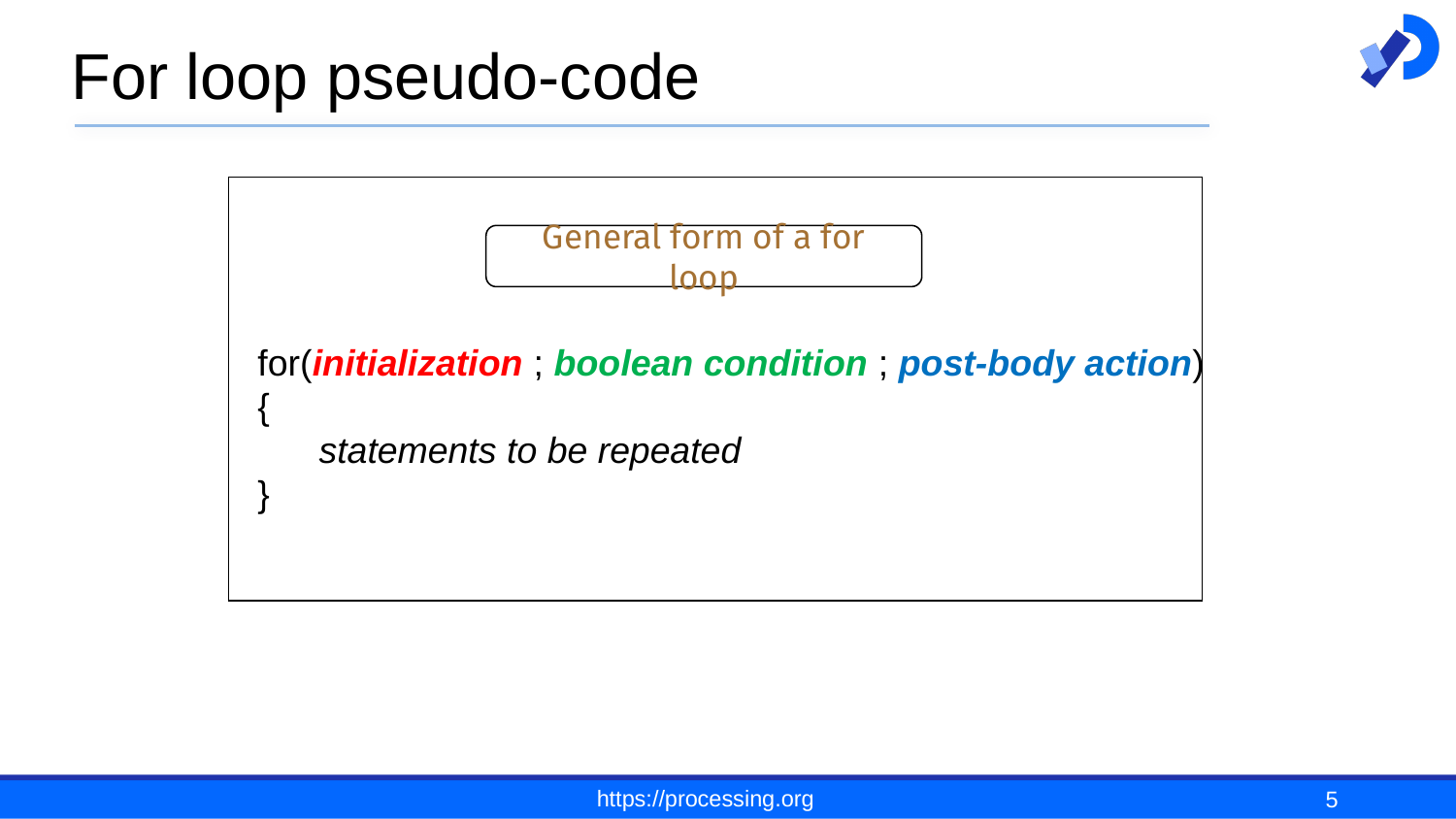

# For loop pseudo-code

General form of a for loop
for(initialization ; boolean condition ; post-body action)
{
      statements to be repeated
}
5
https://processing.org